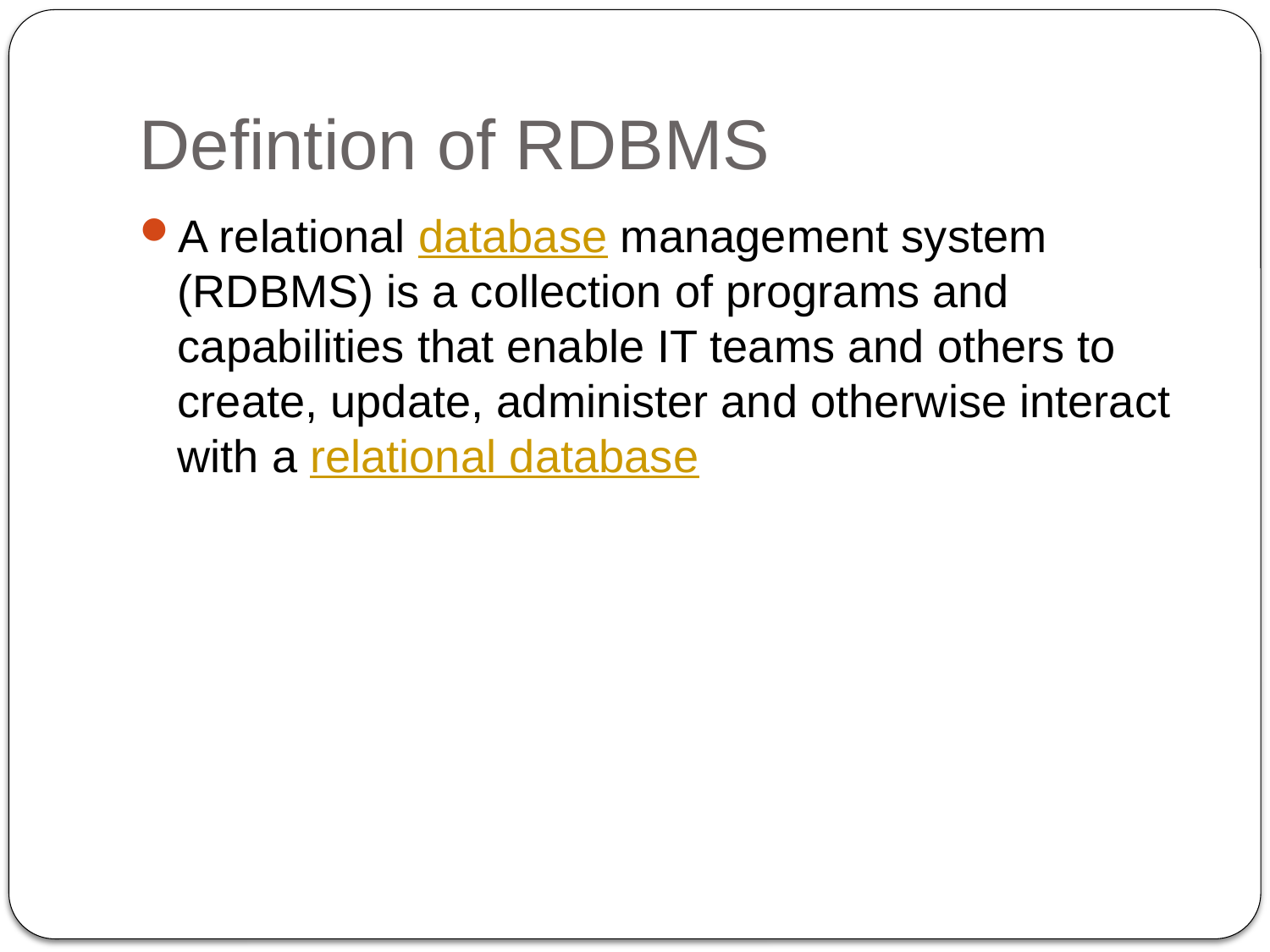

# Defintion of RDBMS
A relational database management system (RDBMS) is a collection of programs and capabilities that enable IT teams and others to create, update, administer and otherwise interact with a relational database